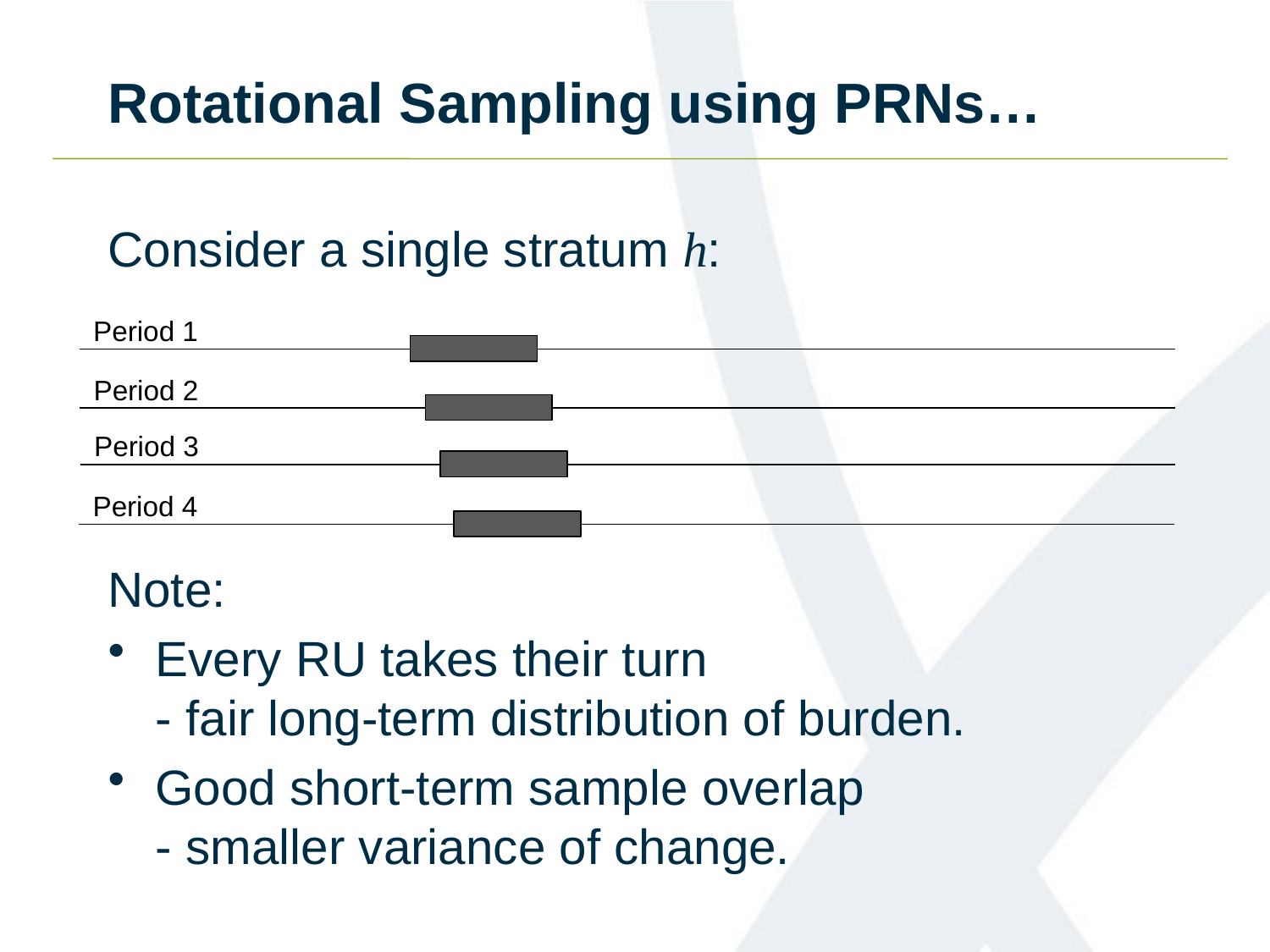

# Rotational Sampling using PRNs…
Consider a single stratum h:
Period 1

Period 2

Period 3

Period 4

Note:
Every RU takes their turn
- fair long-term distribution of burden.
Good short-term sample overlap
- smaller variance of change.